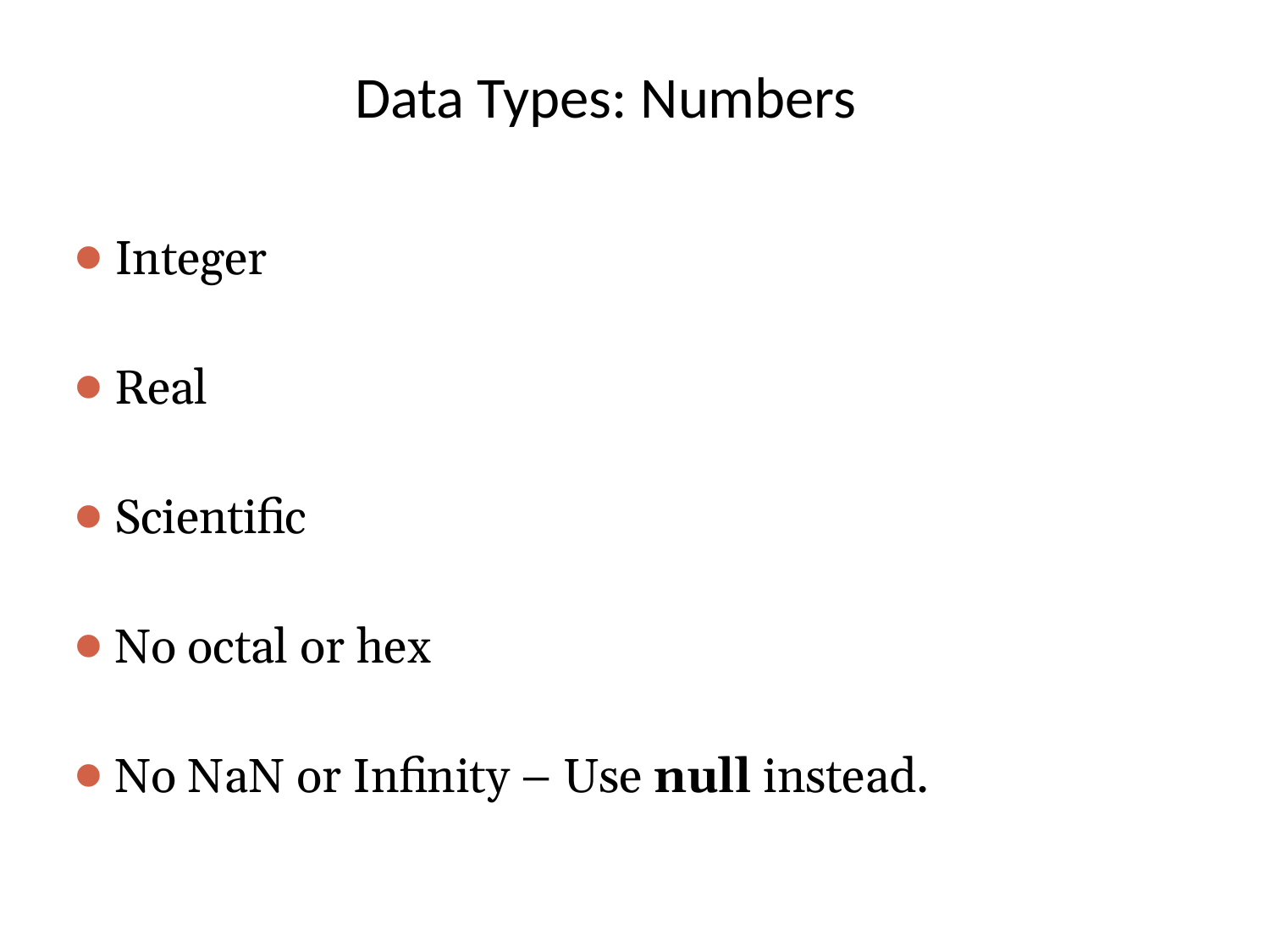

# Data Types: Numbers
Integer

Real

Scientific

No octal or hex

No NaN or Infinity – Use null instead.